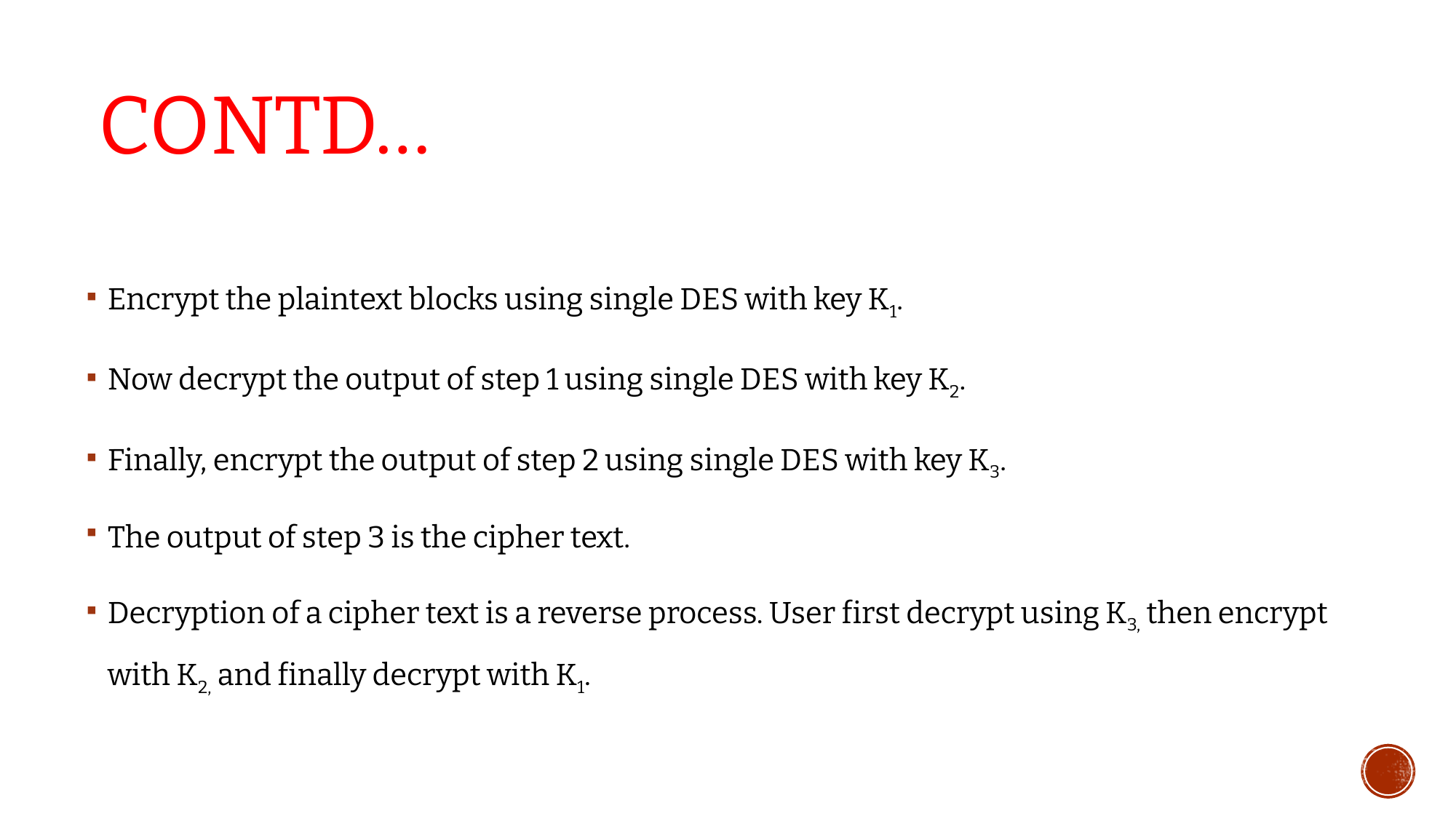

# Contd…
Encrypt the plaintext blocks using single DES with key K1.
Now decrypt the output of step 1 using single DES with key K2.
Finally, encrypt the output of step 2 using single DES with key K3.
The output of step 3 is the cipher text.
Decryption of a cipher text is a reverse process. User first decrypt using K3, then encrypt with K2, and finally decrypt with K1.